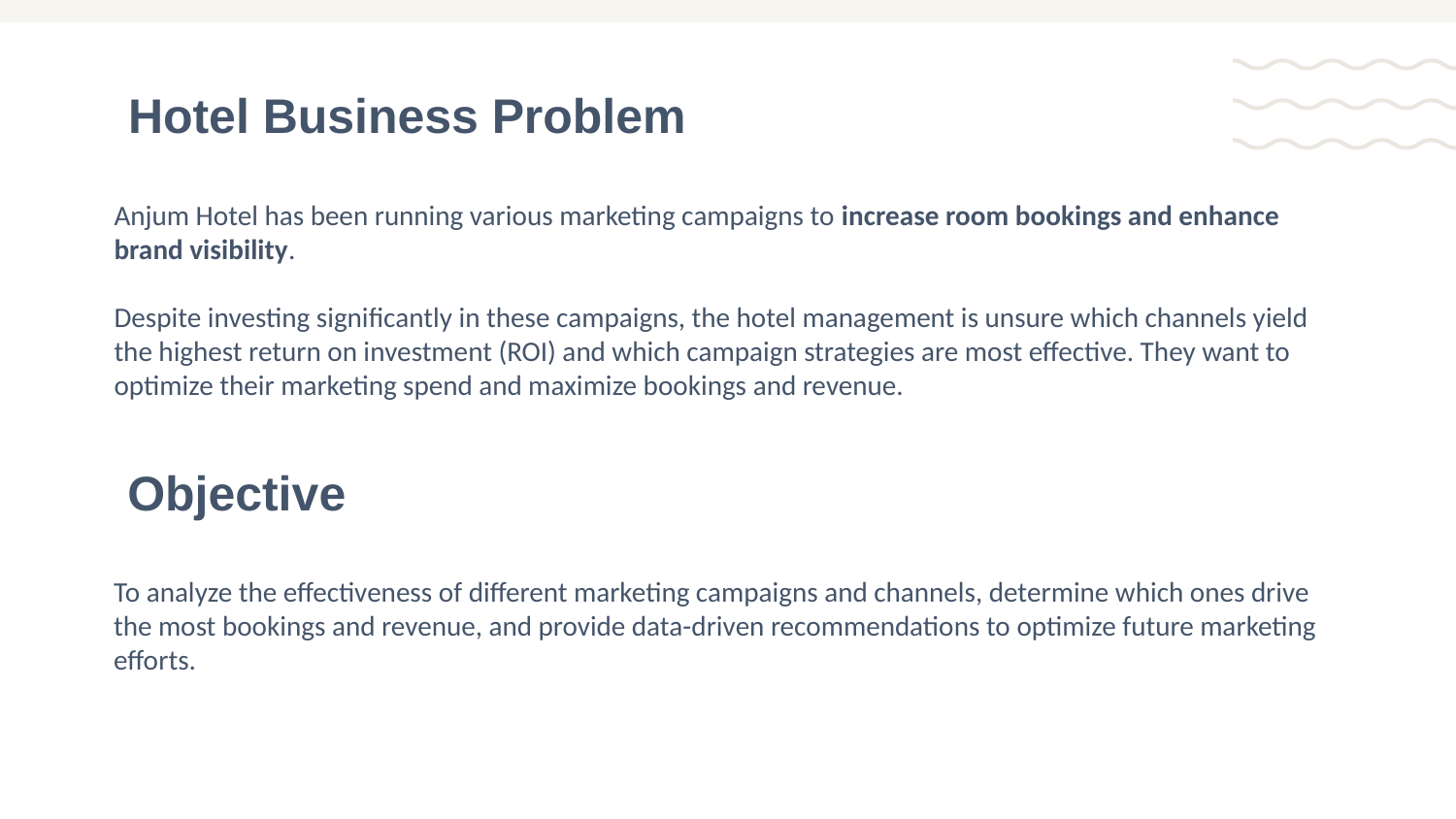

# Hotel Business Problem
Anjum Hotel has been running various marketing campaigns to increase room bookings and enhance brand visibility.
Despite investing significantly in these campaigns, the hotel management is unsure which channels yield the highest return on investment (ROI) and which campaign strategies are most effective. They want to optimize their marketing spend and maximize bookings and revenue.

Objective
To analyze the effectiveness of different marketing campaigns and channels, determine which ones drive the most bookings and revenue, and provide data-driven recommendations to optimize future marketing efforts.